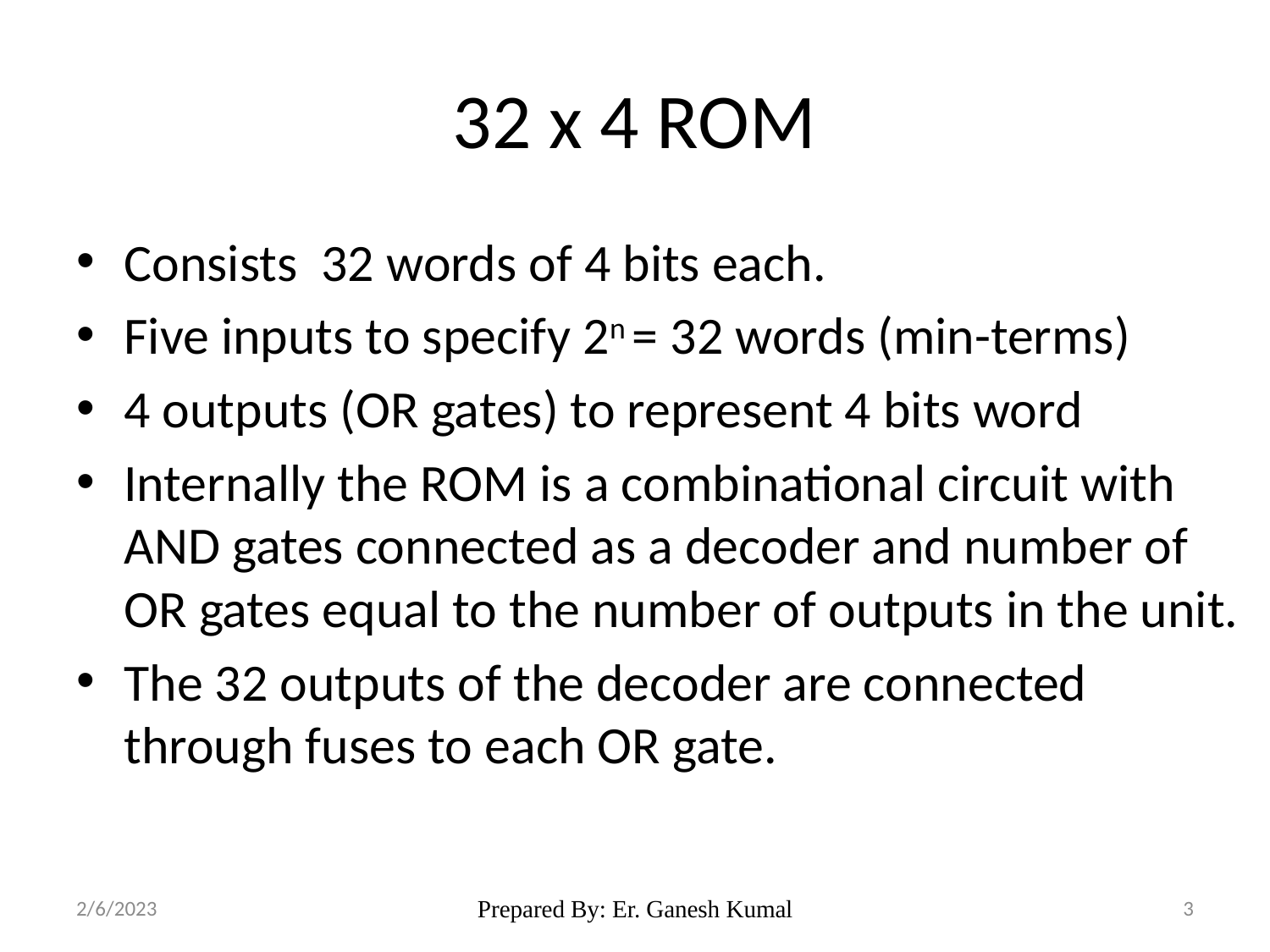

# 32 x 4 ROM
Consists  32 words of 4 bits each.
Five inputs to specify 2n = 32 words (min-terms)
4 outputs (OR gates) to represent 4 bits word
Internally the ROM is a combinational circuit with AND gates connected as a decoder and number of OR gates equal to the number of outputs in the unit.
The 32 outputs of the decoder are connected through fuses to each OR gate.
2/6/2023
Prepared By: Er. Ganesh Kumal
3